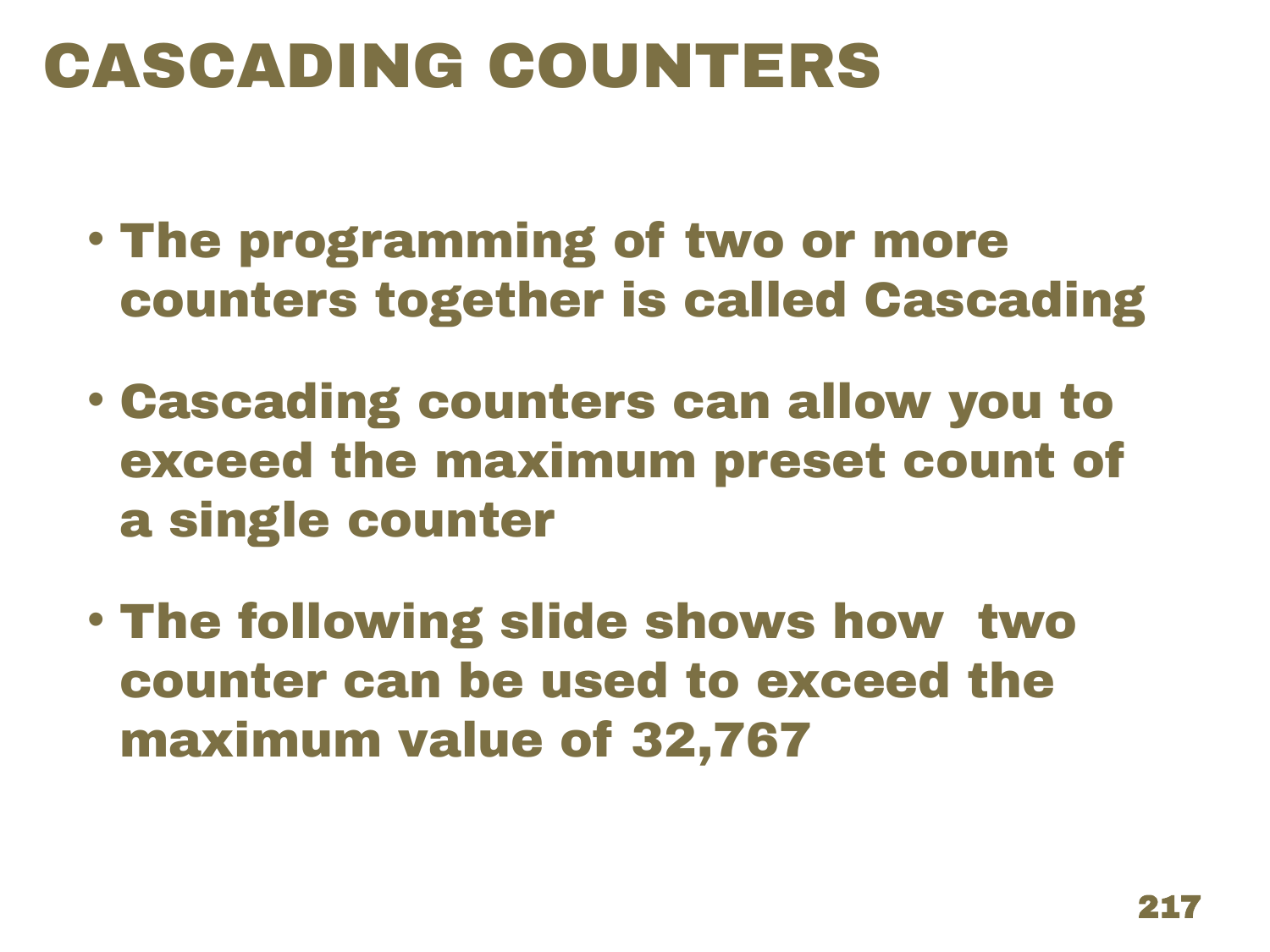

# CASCADING COUNTERS
The programming of two or more counters together is called Cascading
Cascading counters can allow you to exceed the maximum preset count of a single counter
The following slide shows how  two counter can be used to exceed the maximum value of 32,767

217